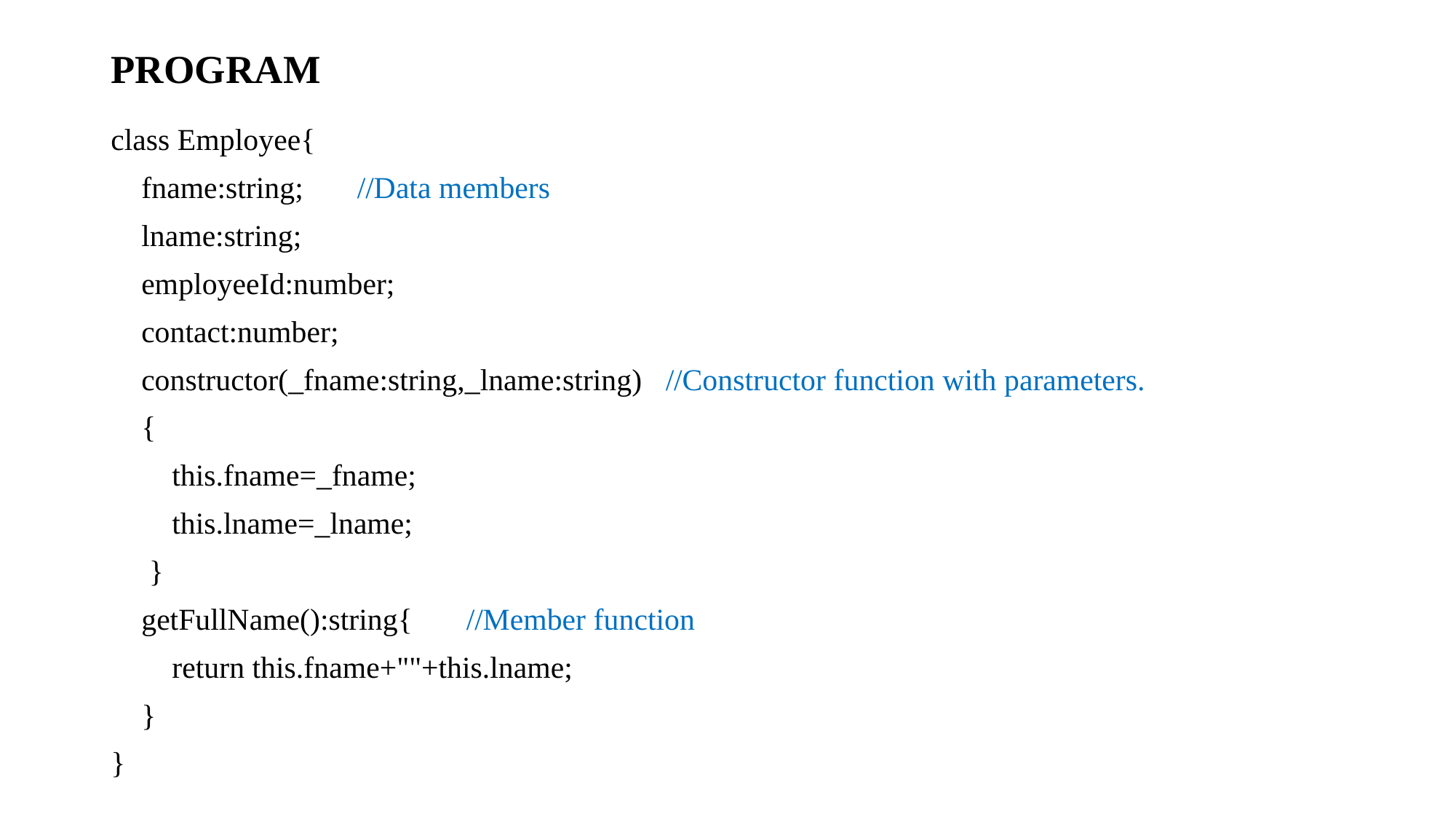

# PROGRAM
class Employee{
    fname:string;       //Data members
    lname:string;
    employeeId:number;
    contact:number;
    constructor(_fname:string,_lname:string)   //Constructor function with parameters.
    {
        this.fname=_fname;
        this.lname=_lname;
     }
    getFullName():string{       //Member function
        return this.fname+""+this.lname;
    }
}